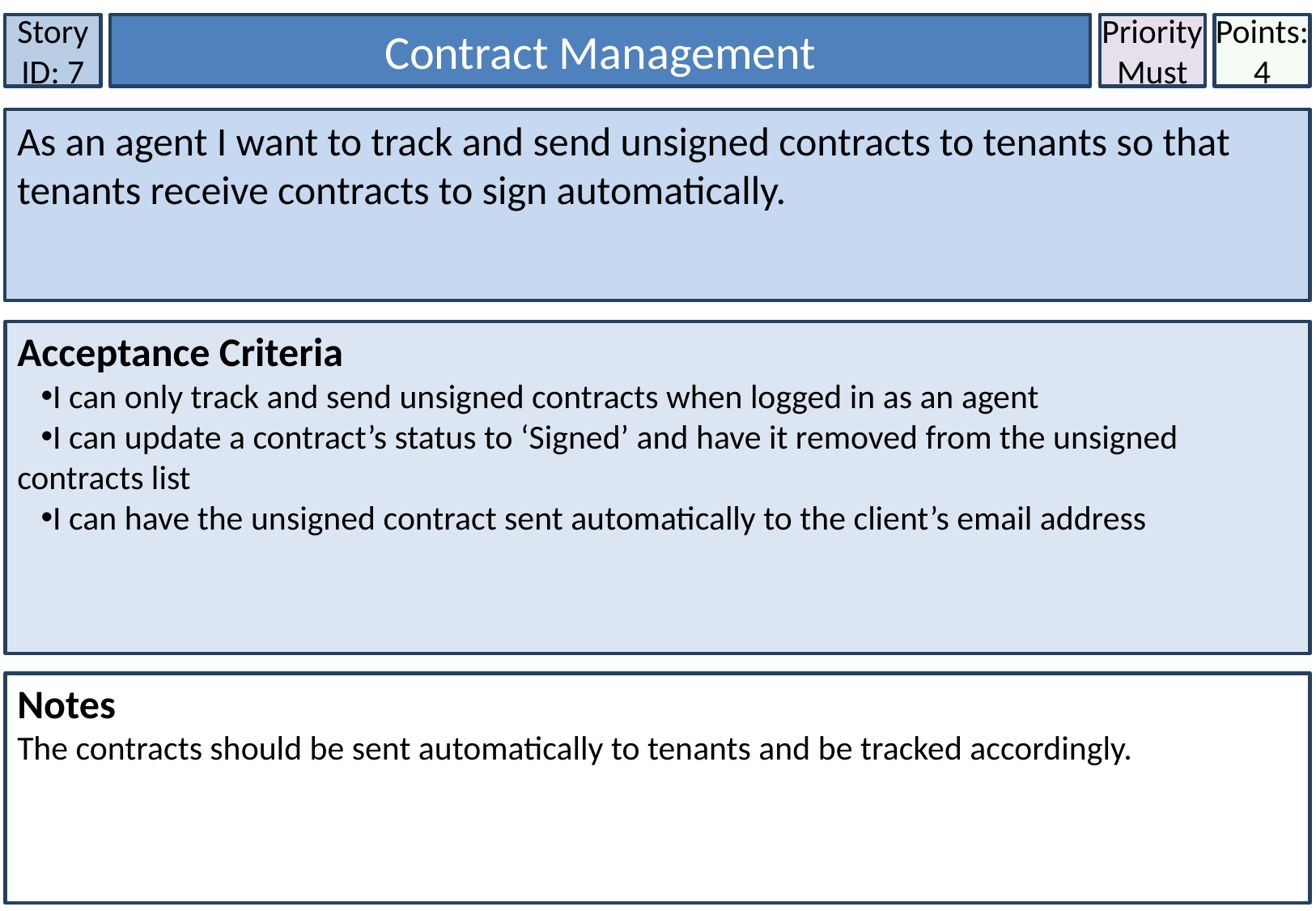

Story ID: 7
Contract Management
Priority
Must
Points:
4
As an agent I want to track and send unsigned contracts to tenants so that tenants receive contracts to sign automatically.
Acceptance Criteria
I can only track and send unsigned contracts when logged in as an agent
I can update a contract’s status to ‘Signed’ and have it removed from the unsigned contracts list
I can have the unsigned contract sent automatically to the client’s email address
Notes
The contracts should be sent automatically to tenants and be tracked accordingly.